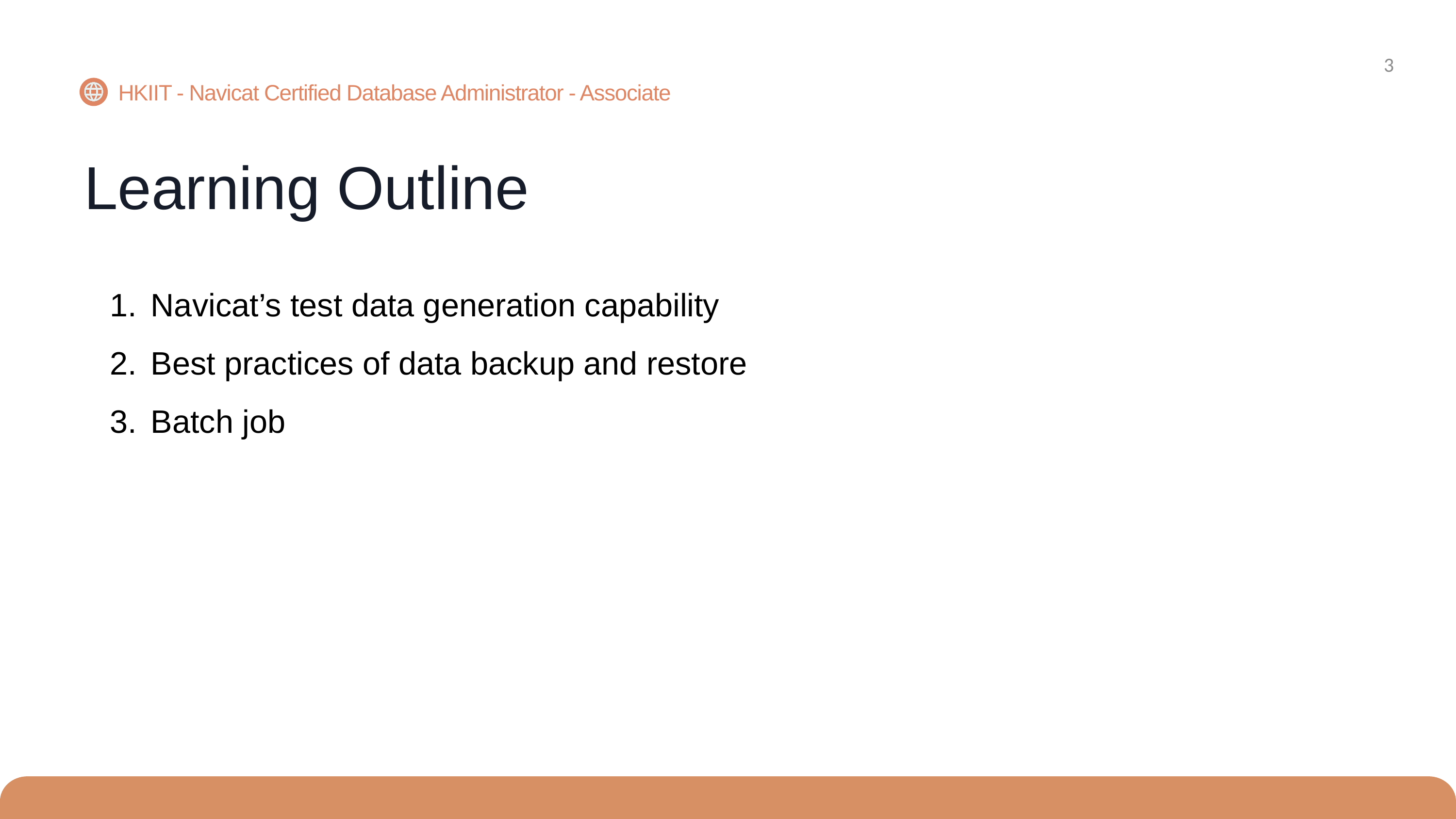

3

HKIIT - Navicat Certified Database Administrator - Associate
Learning Outline
Navicat’s test data generation capability
Best practices of data backup and restore
Batch job